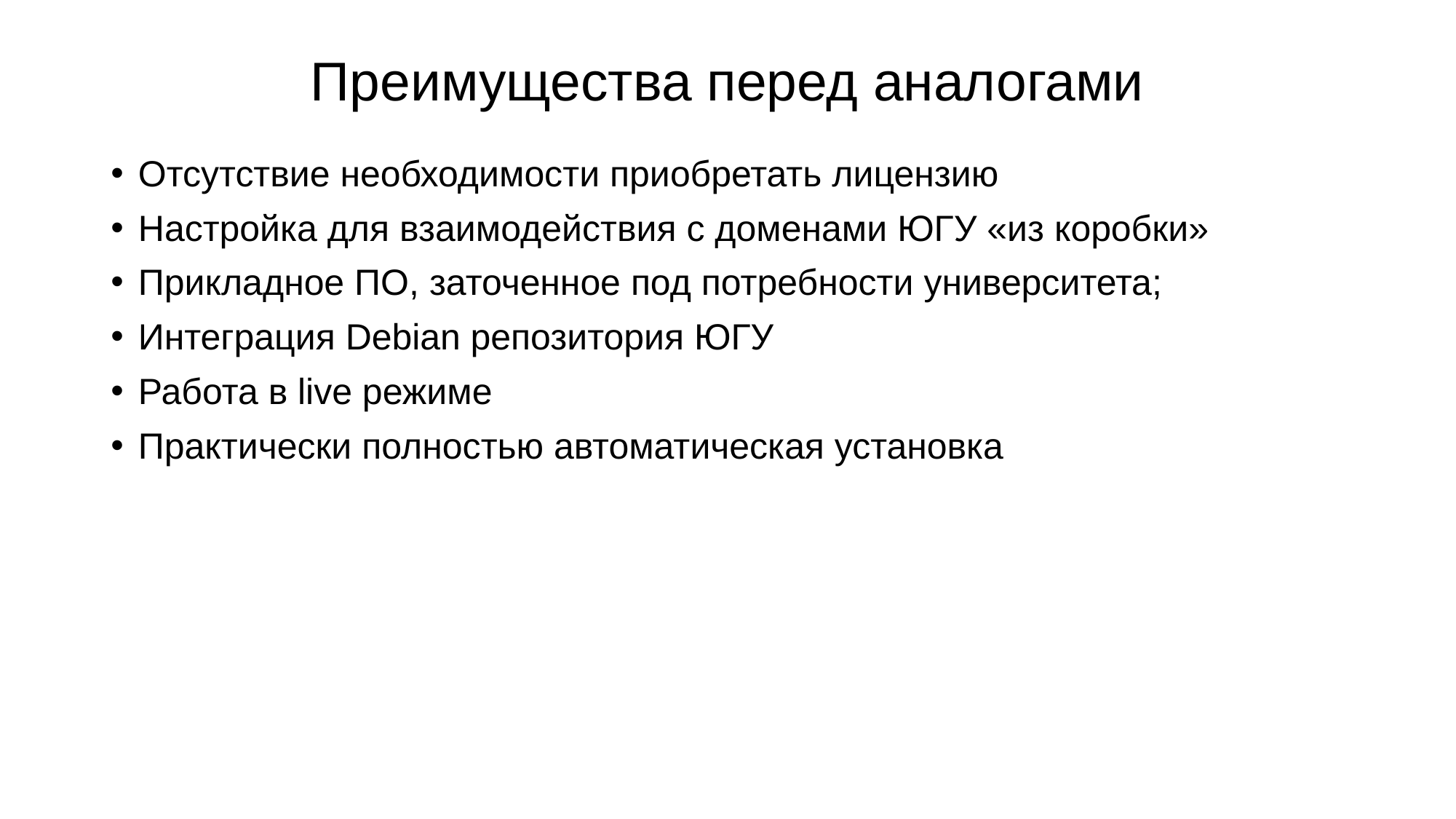

# Преимущества перед аналогами
Отсутствие необходимости приобретать лицензию
Настройка для взаимодействия с доменами ЮГУ «из коробки»
Прикладное ПО, заточенное под потребности университета;
Интеграция Debian репозитория ЮГУ
Работа в live режиме
Практически полностью автоматическая установка